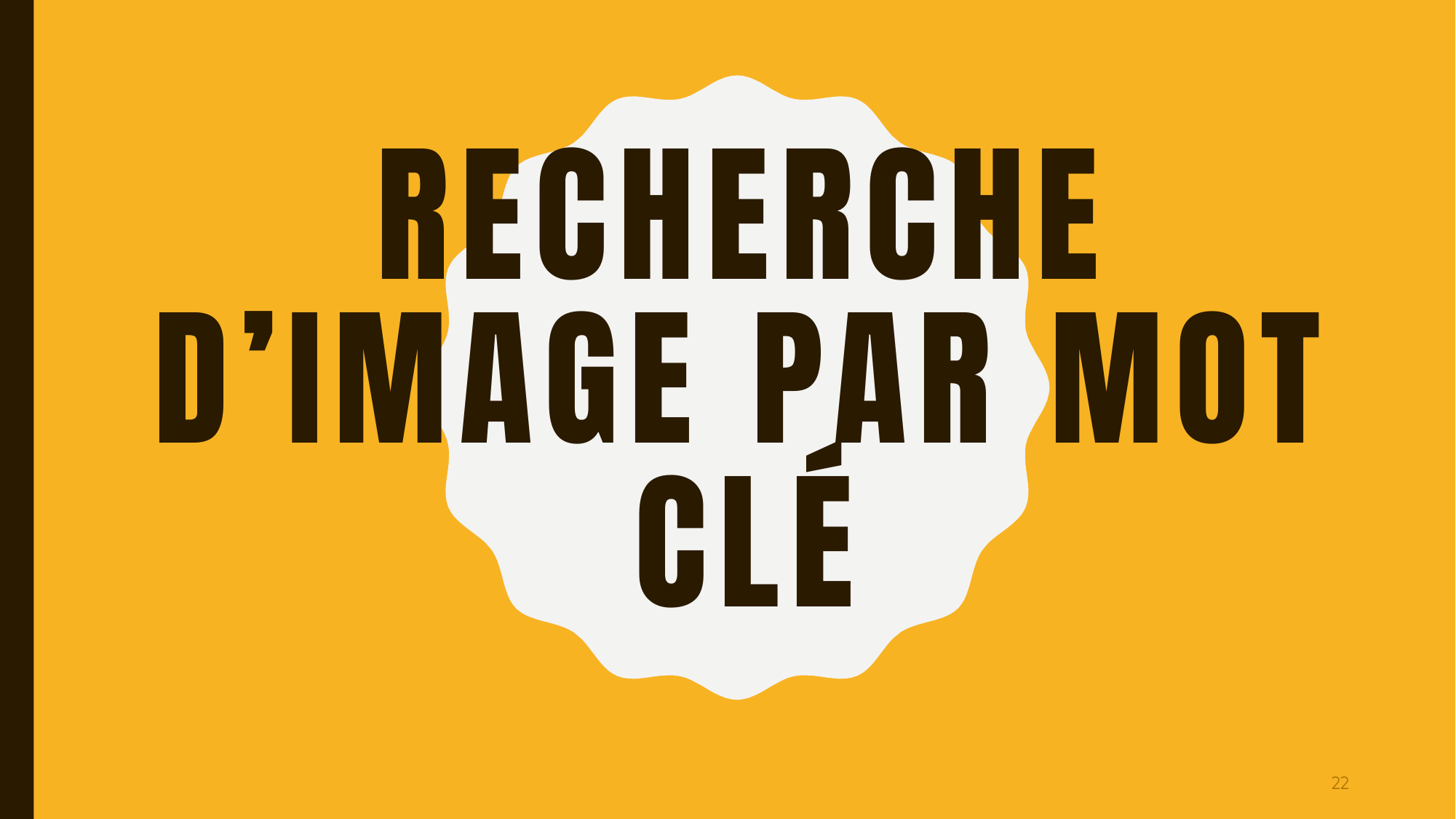

# Recherche d’image par mot clé
22